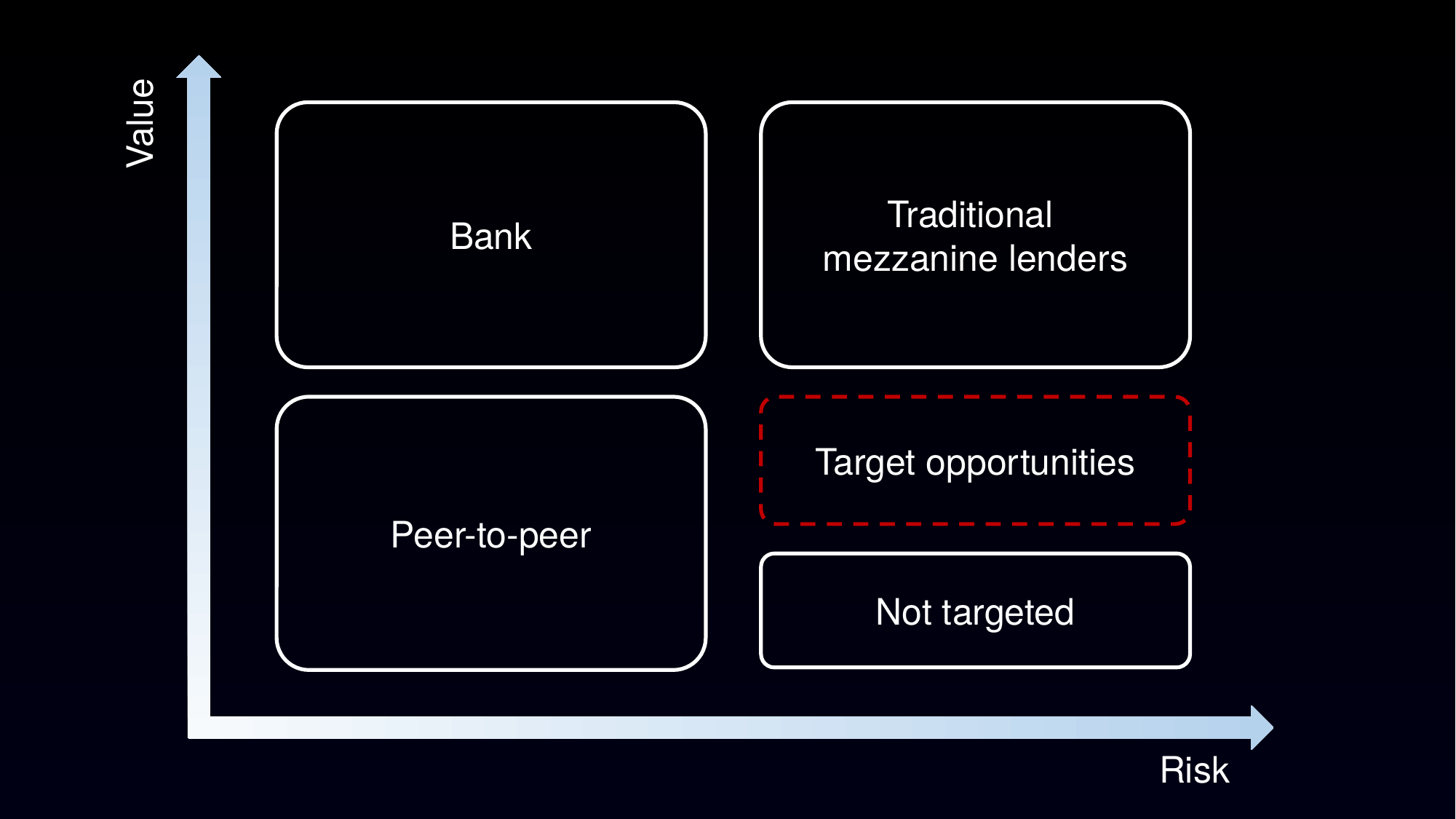

Value

Bank
Traditional
mezzanine lenders
Peer-to-peer
Target opportunities
Not targeted

Risk